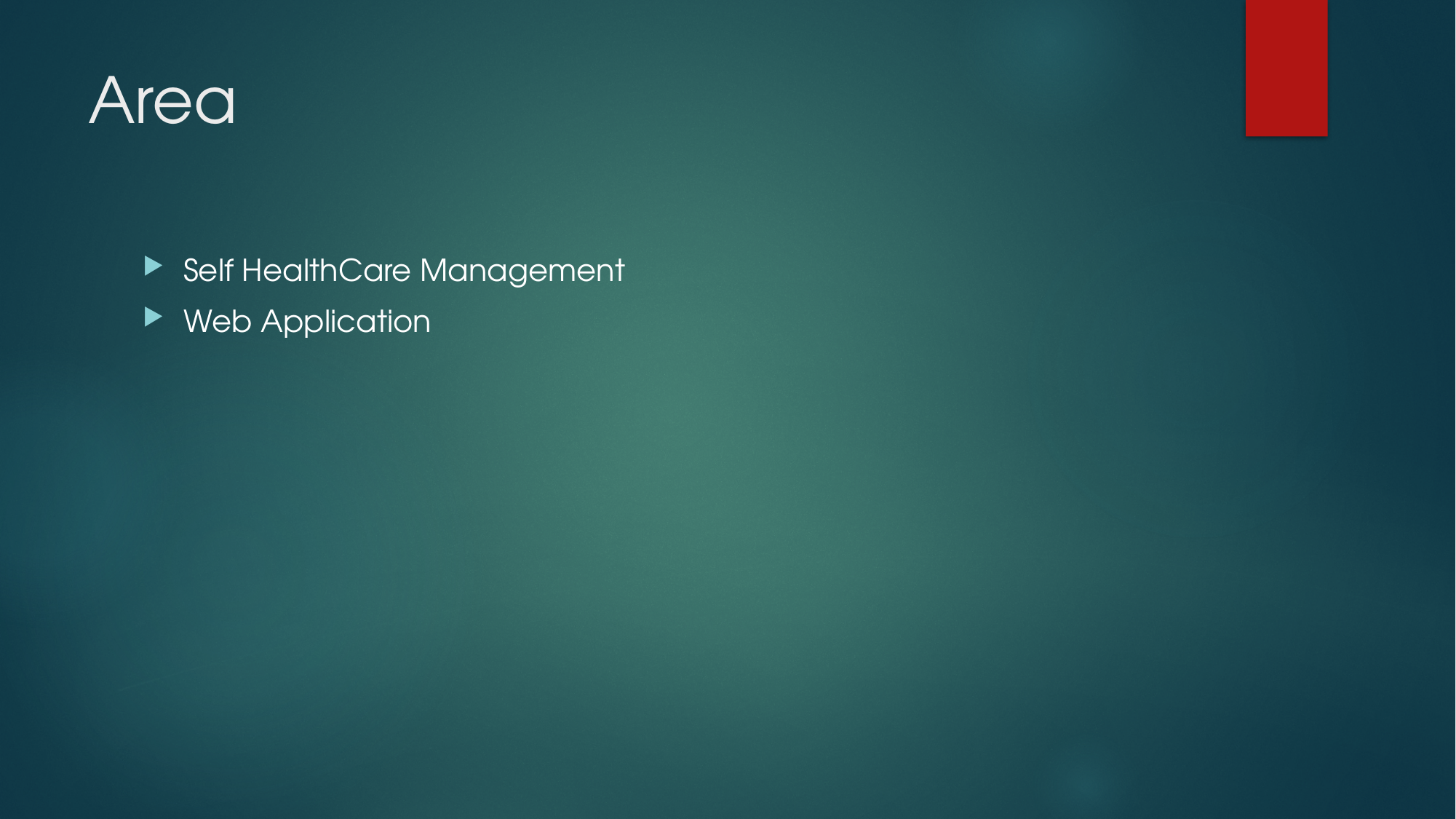

# Area
Self HealthCare Management
Web Application